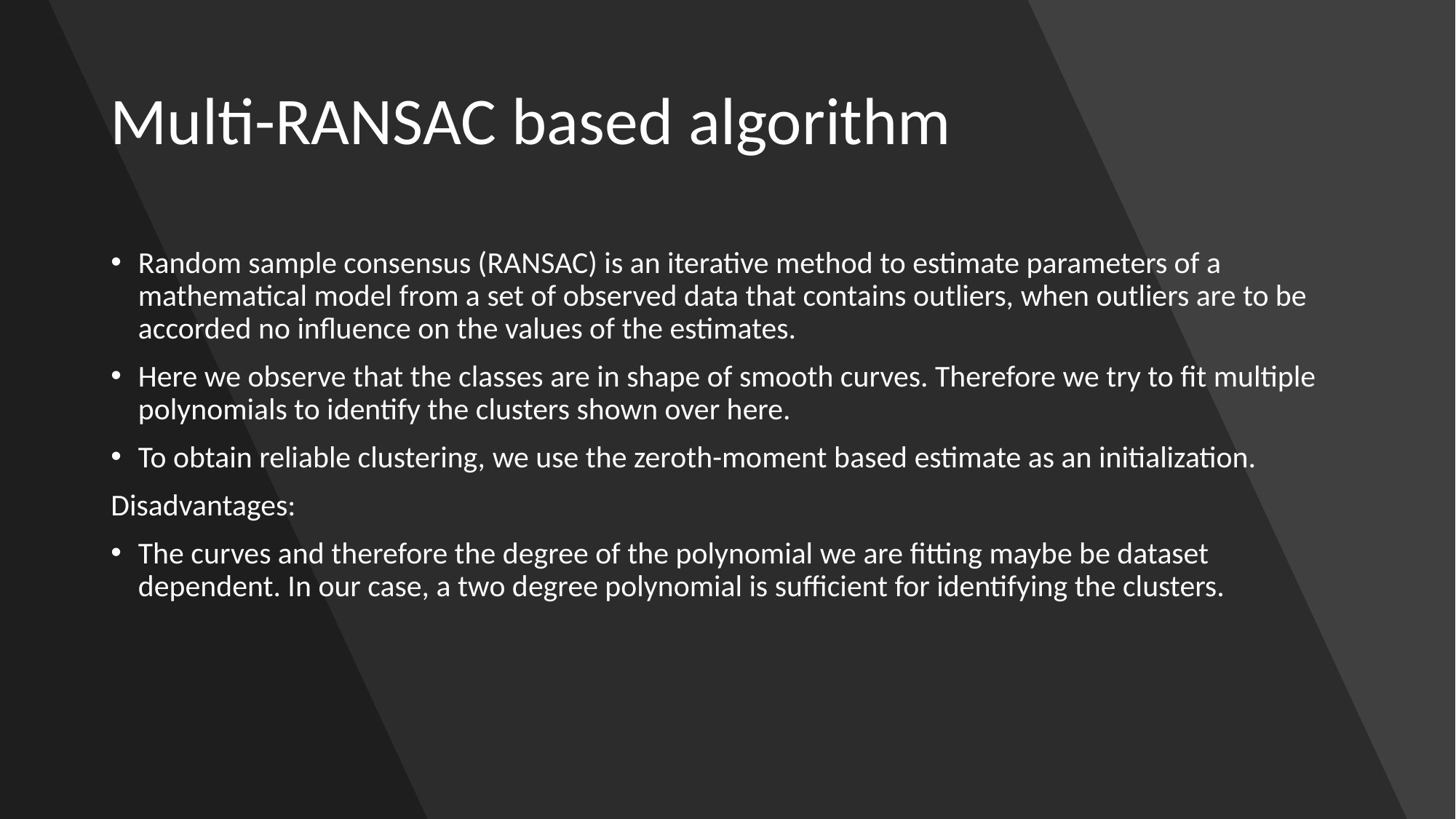

# Multi-RANSAC based algorithm
Random sample consensus (RANSAC) is an iterative method to estimate parameters of a mathematical model from a set of observed data that contains outliers, when outliers are to be accorded no influence on the values of the estimates.
Here we observe that the classes are in shape of smooth curves. Therefore we try to fit multiple polynomials to identify the clusters shown over here.
To obtain reliable clustering, we use the zeroth-moment based estimate as an initialization.
Disadvantages:
The curves and therefore the degree of the polynomial we are fitting maybe be dataset dependent. In our case, a two degree polynomial is sufficient for identifying the clusters.